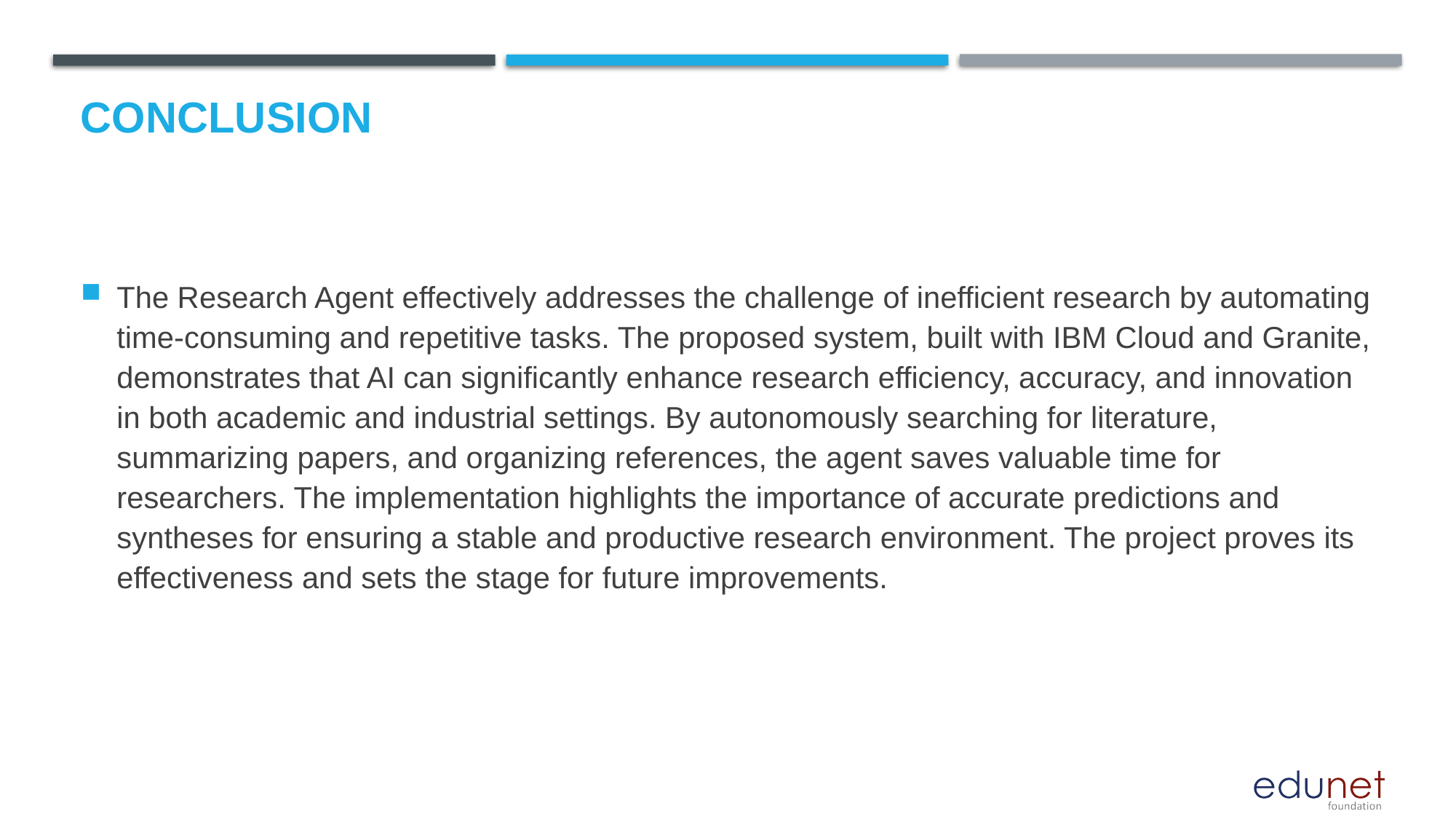

# Conclusion
The Research Agent effectively addresses the challenge of inefficient research by automating time-consuming and repetitive tasks. The proposed system, built with IBM Cloud and Granite, demonstrates that AI can significantly enhance research efficiency, accuracy, and innovation in both academic and industrial settings. By autonomously searching for literature, summarizing papers, and organizing references, the agent saves valuable time for researchers. The implementation highlights the importance of accurate predictions and syntheses for ensuring a stable and productive research environment. The project proves its effectiveness and sets the stage for future improvements.